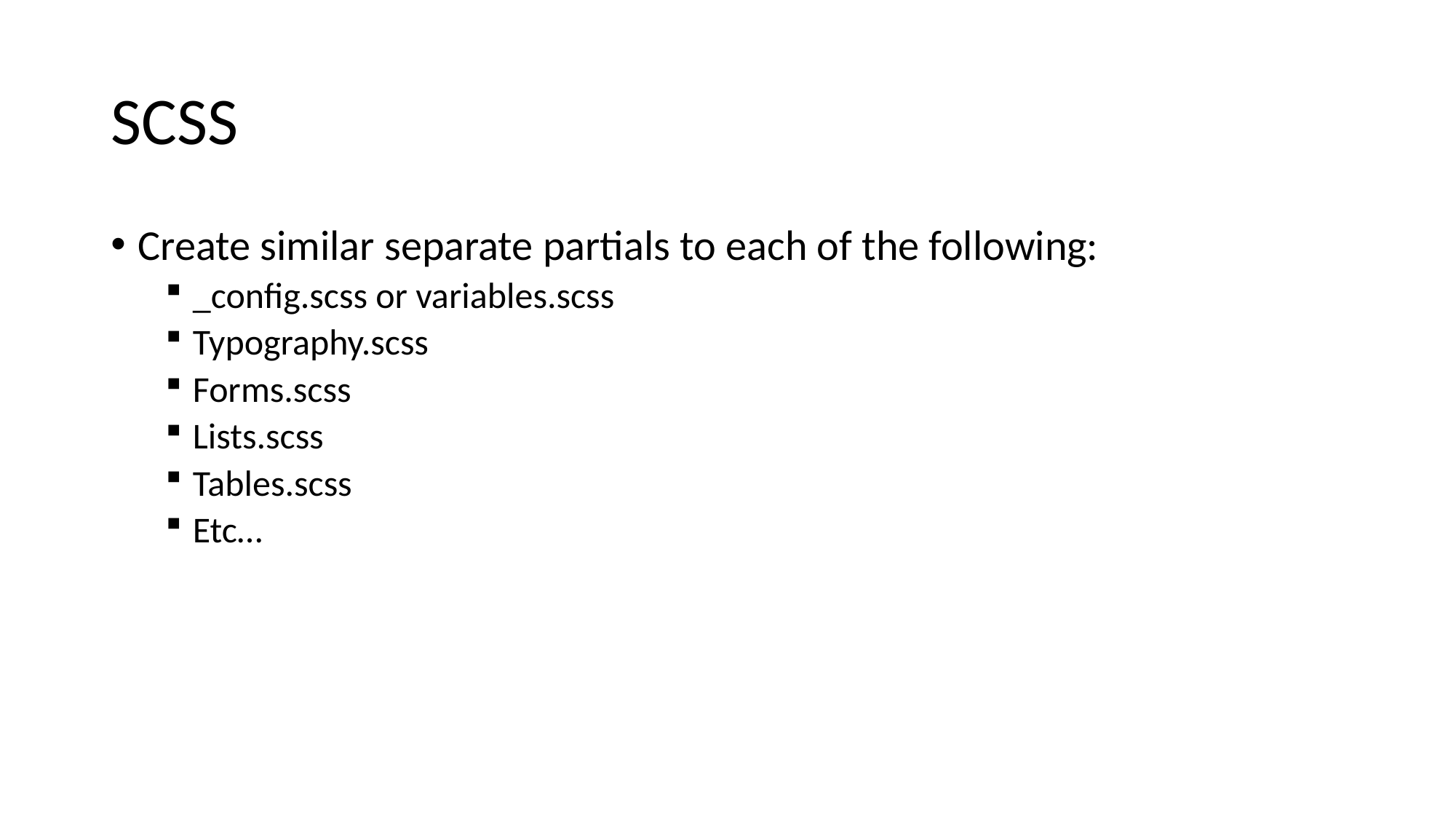

# SCSS
Create similar separate partials to each of the following:
_config.scss or variables.scss
Typography.scss
Forms.scss
Lists.scss
Tables.scss
Etc…